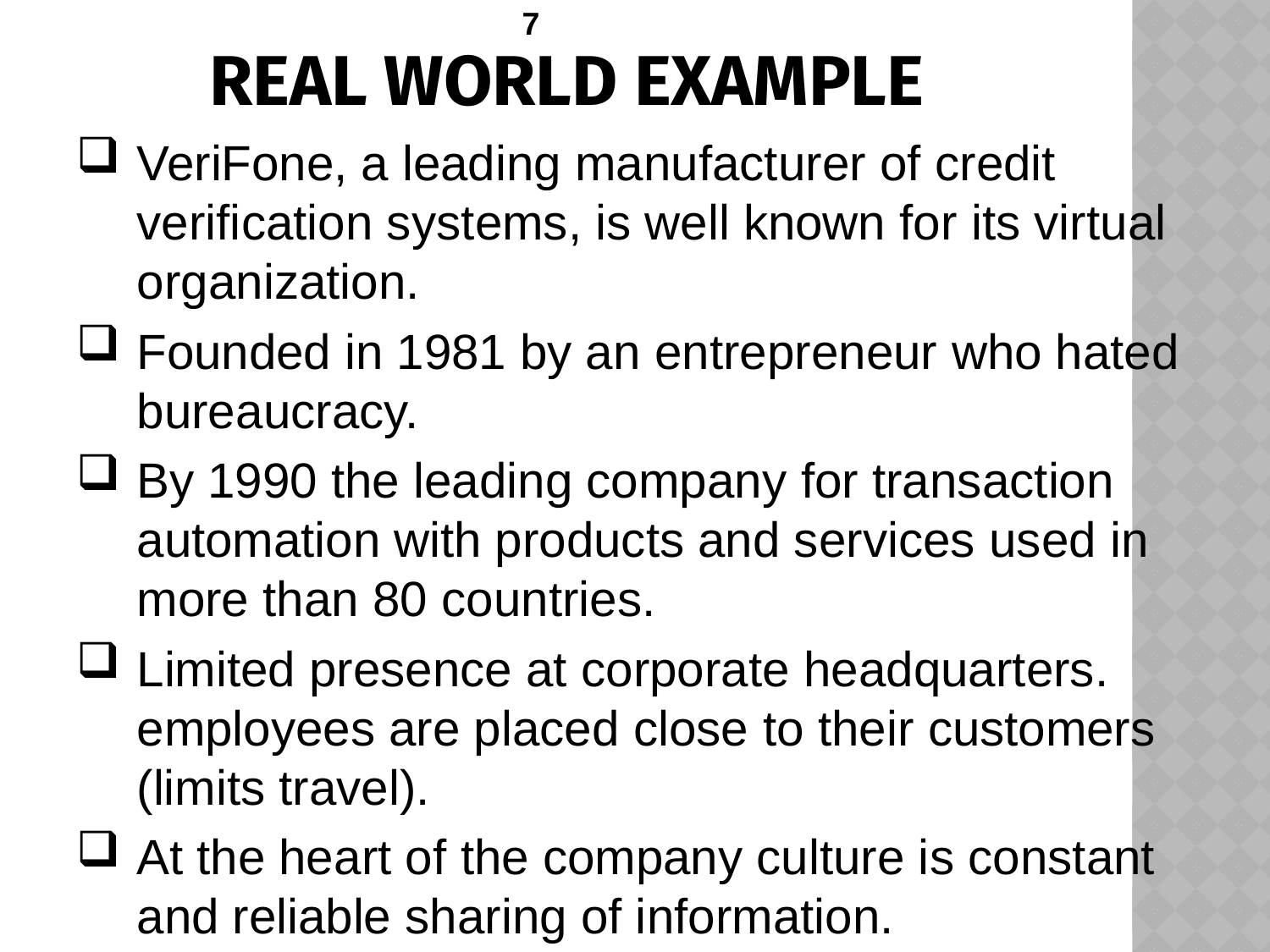

# Real World Example
VeriFone, a leading manufacturer of credit  verification systems, is well known for its virtual organization.
Founded in 1981 by an entrepreneur who hated bureaucracy.
By 1990 the leading company for transaction  automation with products and services used in  more than 80 countries.
Limited presence at corporate headquarters.  employees are placed close to their customers  (limits travel).
At the heart of the company culture is constant  and reliable sharing of information.